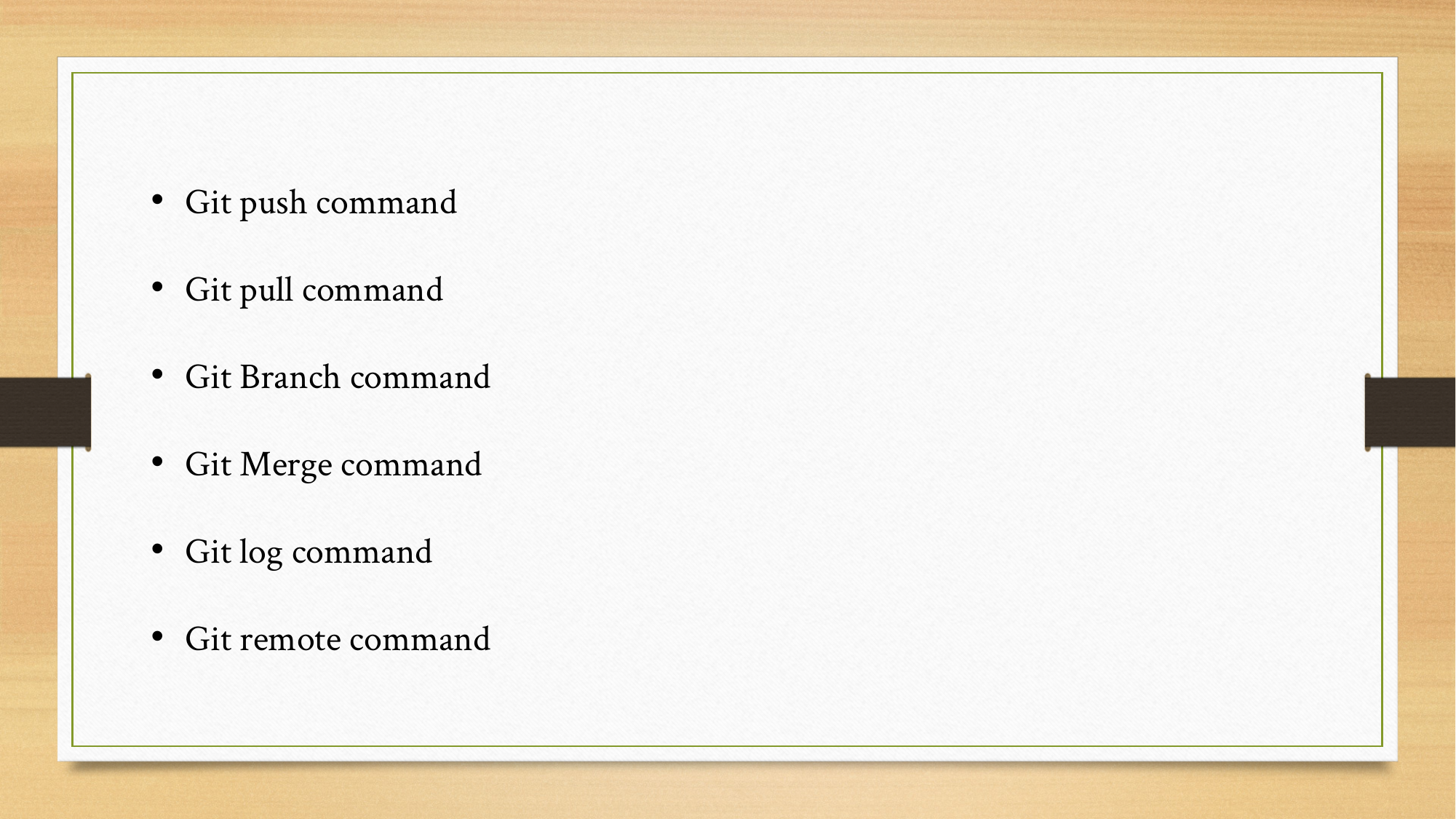

Git push command
Git pull command
Git Branch command
Git Merge command
Git log command
Git remote command